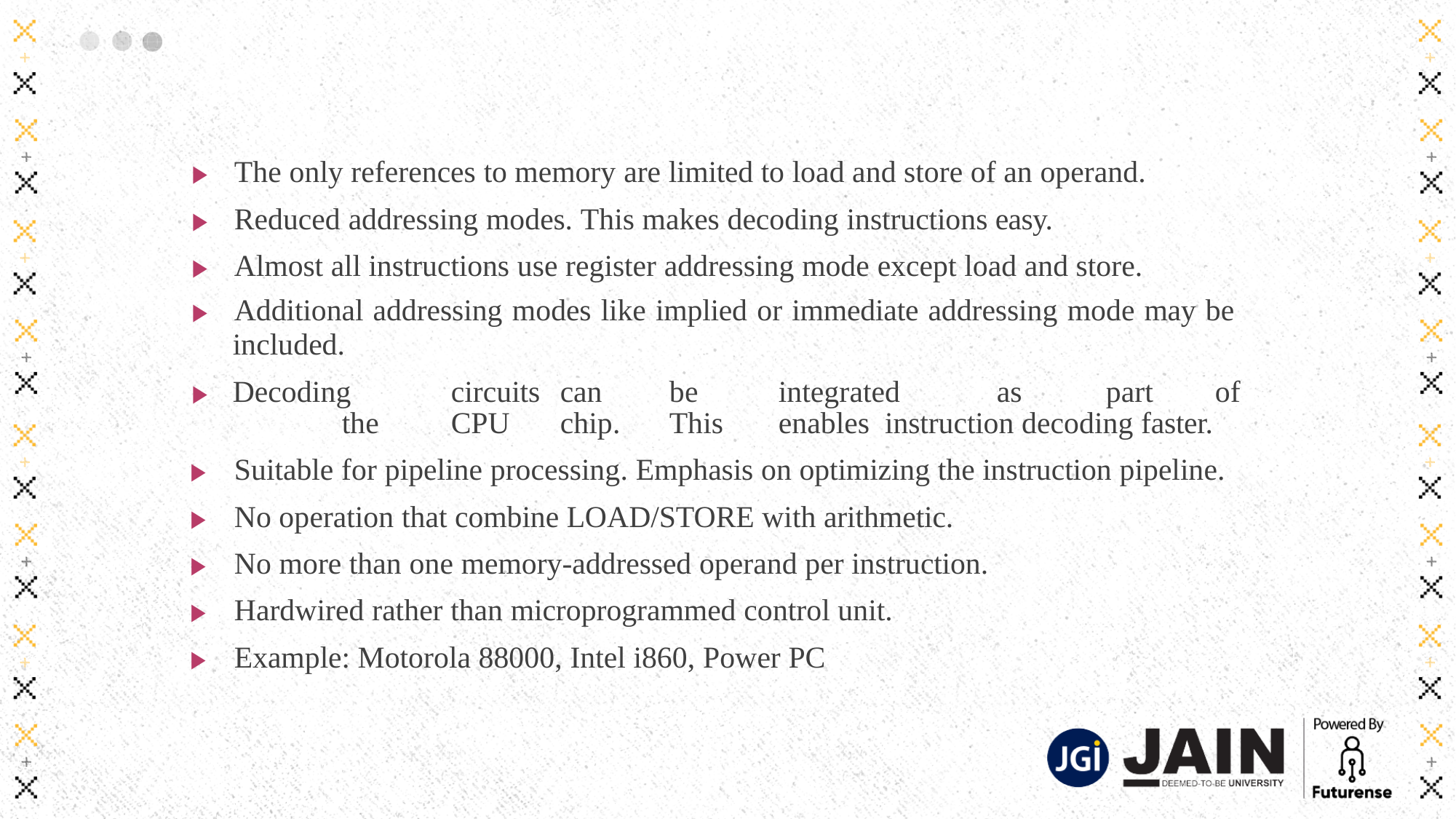

▶	The only references to memory are limited to load and store of an operand.
▶	Reduced addressing modes. This makes decoding instructions easy.
▶	Almost all instructions use register addressing mode except load and store.
▶	Additional addressing modes like implied or immediate addressing mode may be
included.
▶	Decoding	circuits	can	be	integrated	as	part	of	the	CPU	chip.	This	enables  instruction decoding faster.
▶	Suitable for pipeline processing. Emphasis on optimizing the instruction pipeline.
▶	No operation that combine LOAD/STORE with arithmetic.
▶	No more than one memory-addressed operand per instruction.
▶	Hardwired rather than microprogrammed control unit.
▶	Example: Motorola 88000, Intel i860, Power PC